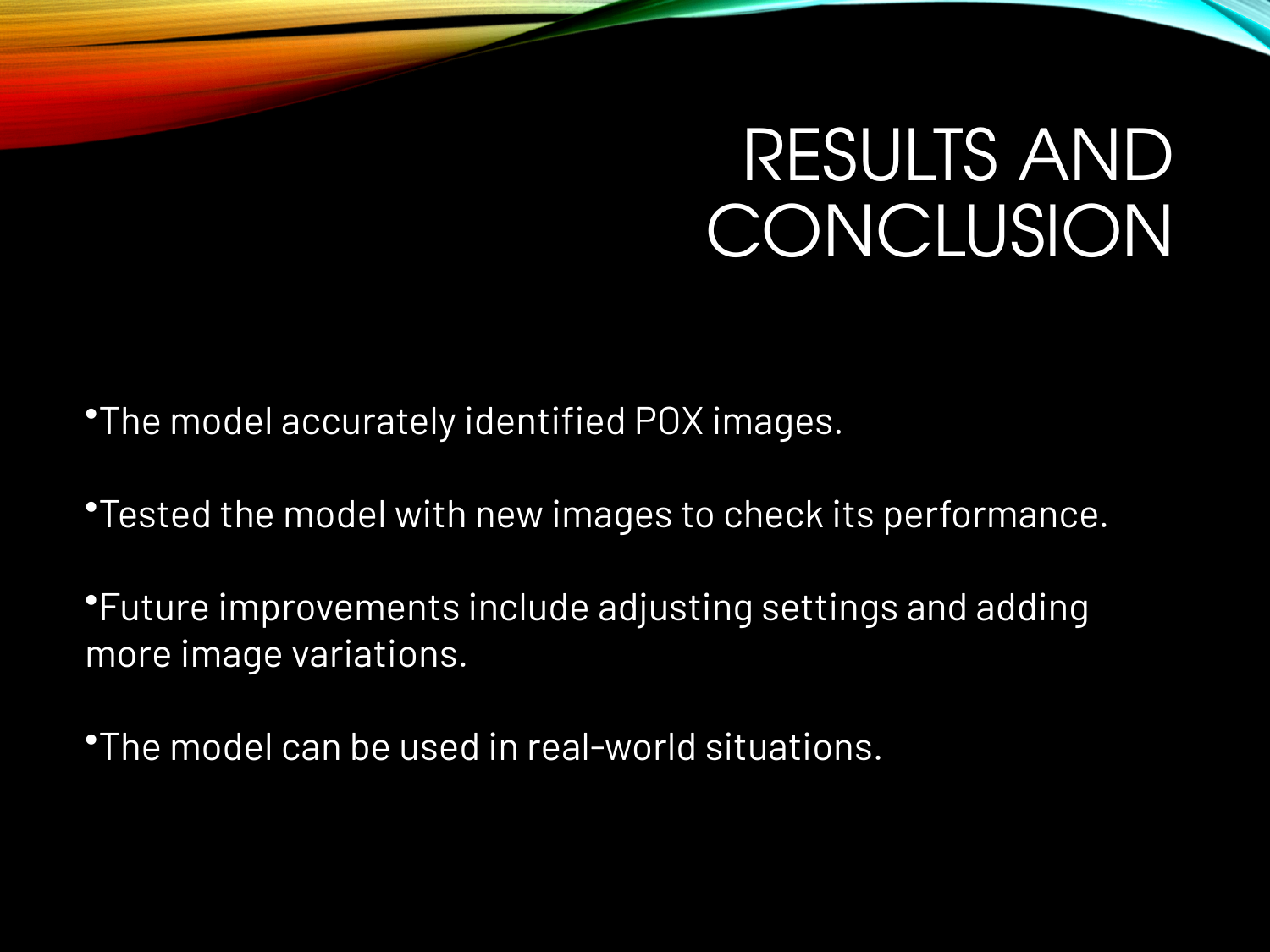

# Results and Conclusion

The model accurately identified POX images.

Tested the model with new images to check its performance.

Future improvements include adjusting settings and adding more image variations.

The model can be used in real-world situations.